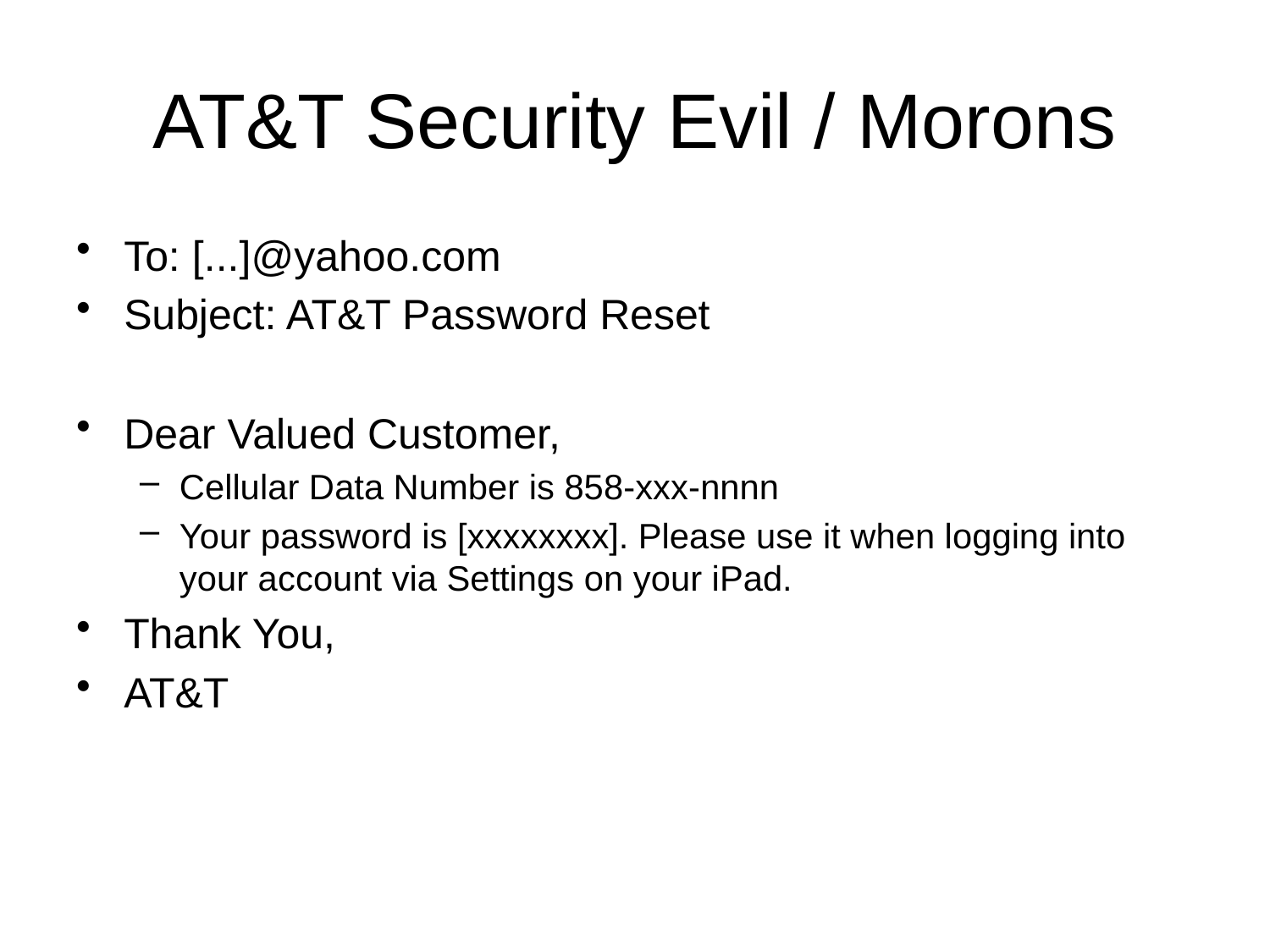

# AT&T Security Evil / Morons
To: [...]@yahoo.com
Subject: AT&T Password Reset

Dear Valued Customer,
Cellular Data Number is 858-xxx-nnnn
Your password is [xxxxxxxx]. Please use it when logging into your account via Settings on your iPad.
Thank You,
AT&T